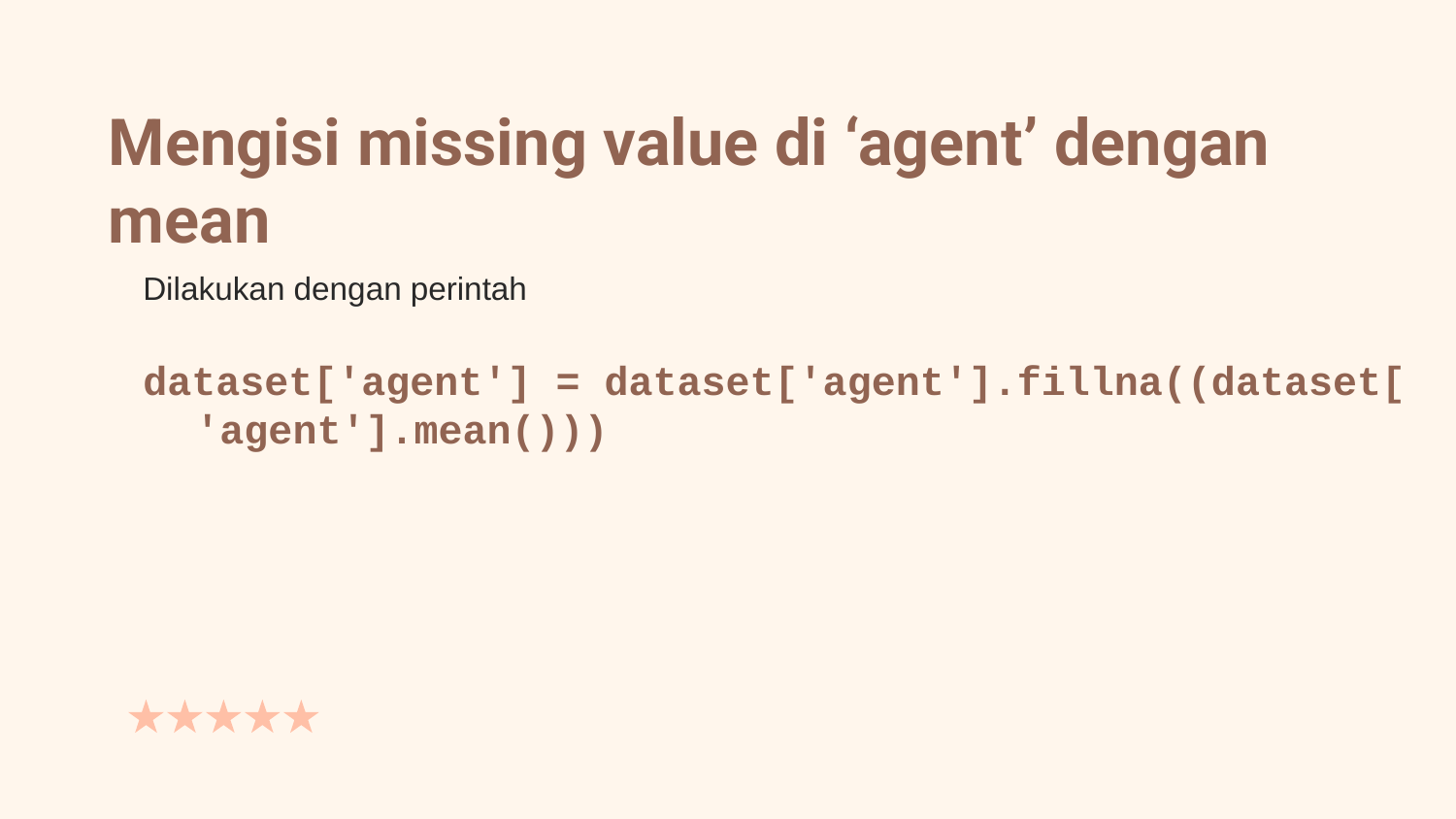

# Mengisi missing value di ‘agent’ dengan mean
Dilakukan dengan perintah

dataset['agent'] = dataset['agent'].fillna((dataset['agent'].mean()))